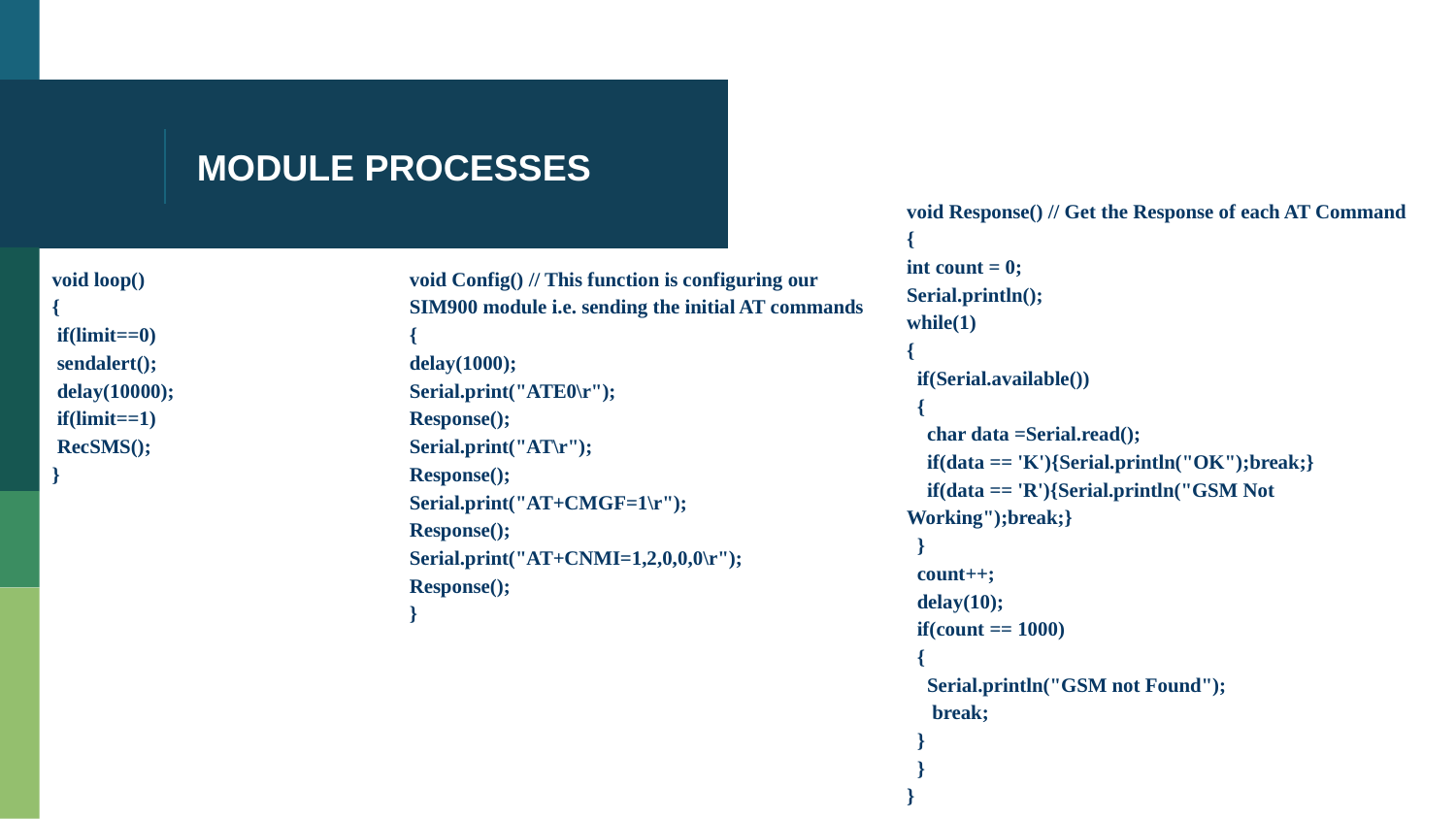

# MODULE PROCESSES
void Response() // Get the Response of each AT Command
{
int count = 0;
Serial.println();
while(1)
{
  if(Serial.available())
  {
    char data =Serial.read();
    if(data == 'K'){Serial.println("OK");break;}
    if(data == 'R'){Serial.println("GSM Not Working");break;}
  }
  count++;
  delay(10);
  if(count == 1000)
  {
    Serial.println("GSM not Found");
     break;
  }
  }
}

void loop()
{
 if(limit==0)
 sendalert();
 delay(10000);
 if(limit==1)
 RecSMS();
}
void Config() // This function is configuring our SIM900 module i.e. sending the initial AT commands
{
delay(1000);
Serial.print("ATE0\r");
Response();
Serial.print("AT\r");
Response();
Serial.print("AT+CMGF=1\r");
Response();
Serial.print("AT+CNMI=1,2,0,0,0\r");
Response();
}